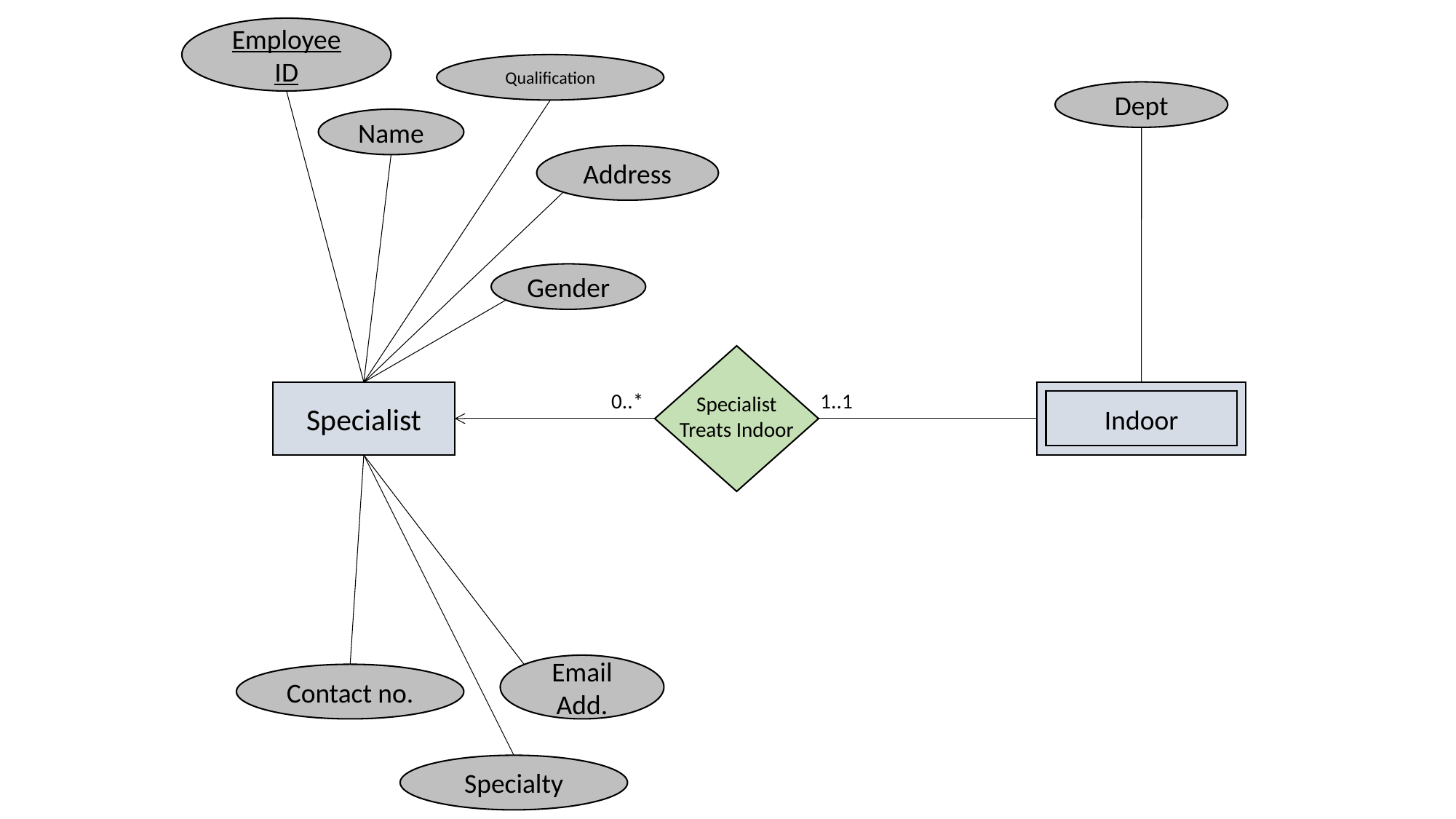

Employee ID
Qualification
Dept
Name
Address
Gender
Specialist
Treats Indoor
Specialist

0..*
1..1

Indoor

Email Add.
Contact no.
Specialty